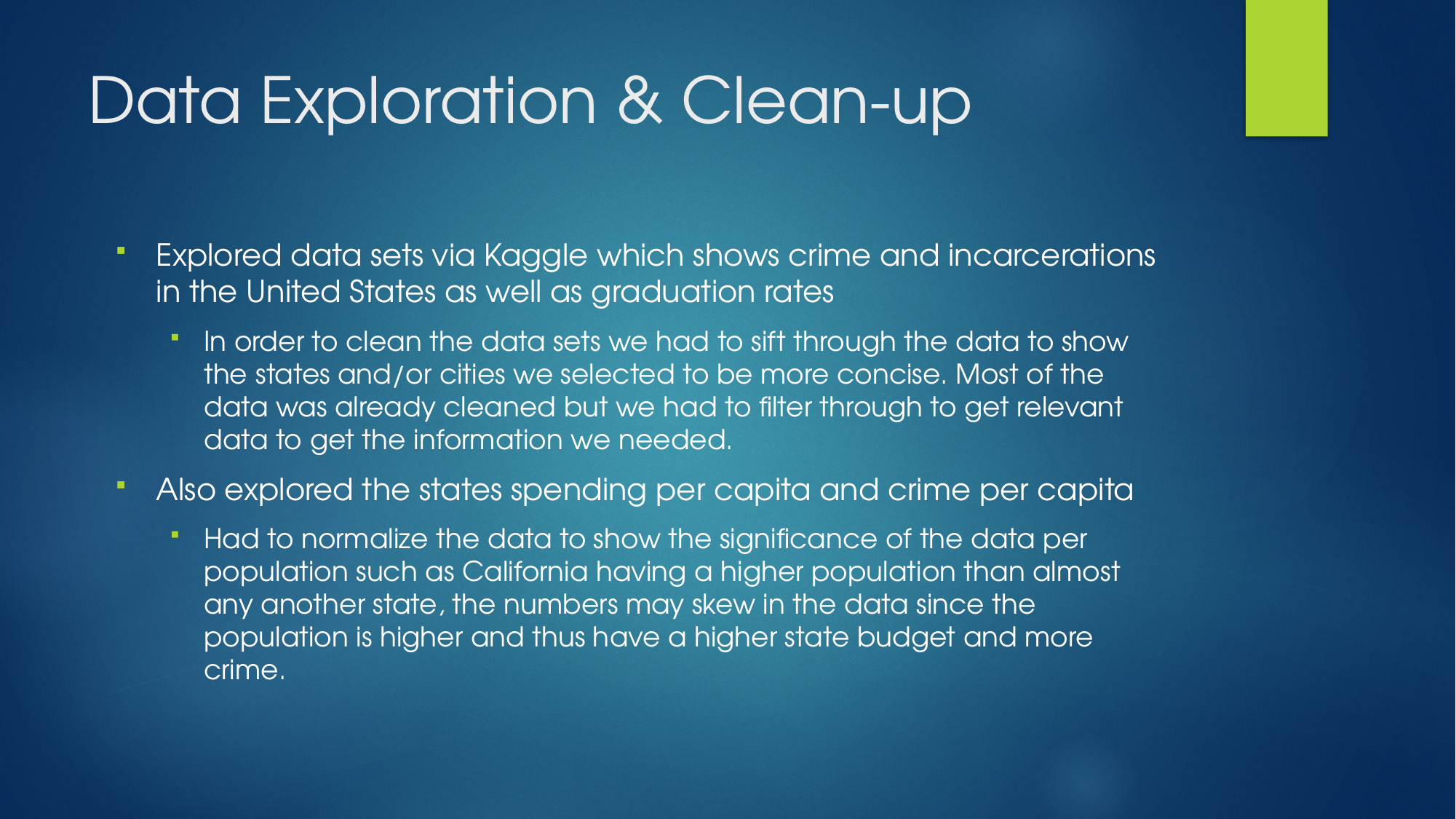

# Data Exploration & Clean-up
Explored data sets via Kaggle which shows crime and incarcerations in the United States as well as graduation rates
In order to clean the data sets we had to sift through the data to show the states and/or cities we selected to be more concise. Most of the data was already cleaned but we had to filter through to get relevant data to get the information we needed.
Also explored the states spending per capita and crime per capita
Had to normalize the data to show the significance of the data per population such as California having a higher population than almost any another state, the numbers may skew in the data since the population is higher and thus have a higher state budget and more crime.